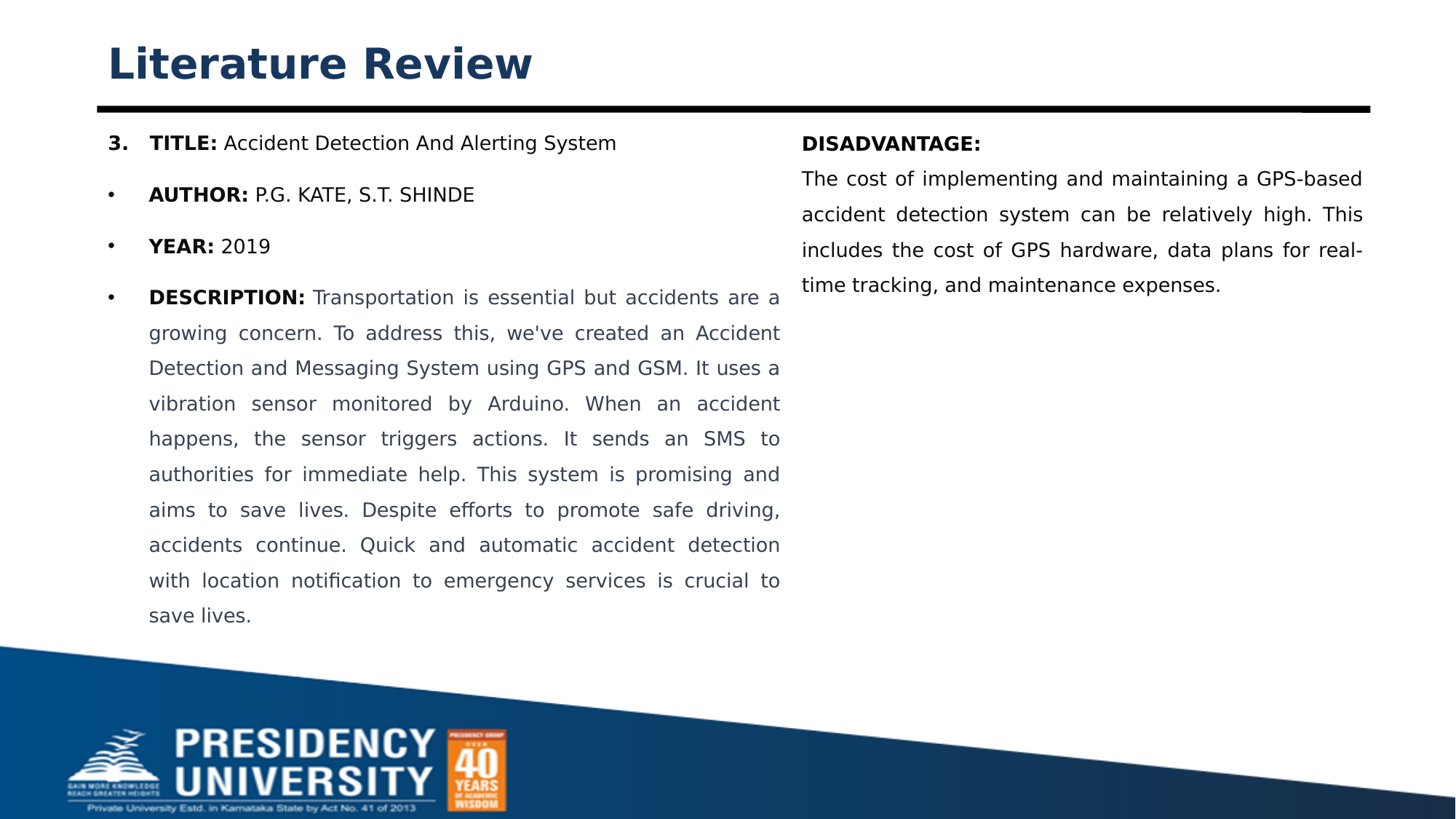

# Literature Review
3.   TITLE: Accident Detection And Alerting System
AUTHOR: P.G. KATE, S.T. SHINDE
YEAR: 2019
DESCRIPTION: Transportation is essential but accidents are a growing concern. To address this, we've created an Accident Detection and Messaging System using GPS and GSM. It uses a vibration sensor monitored by Arduino. When an accident happens, the sensor triggers actions. It sends an SMS to authorities for immediate help. This system is promising and aims to save lives. Despite efforts to promote safe driving, accidents continue. Quick and automatic accident detection with location notification to emergency services is crucial to save lives.
DISADVANTAGE:
The cost of implementing and maintaining a GPS-based accident detection system can be relatively high. This includes the cost of GPS hardware, data plans for real-time tracking, and maintenance expenses.